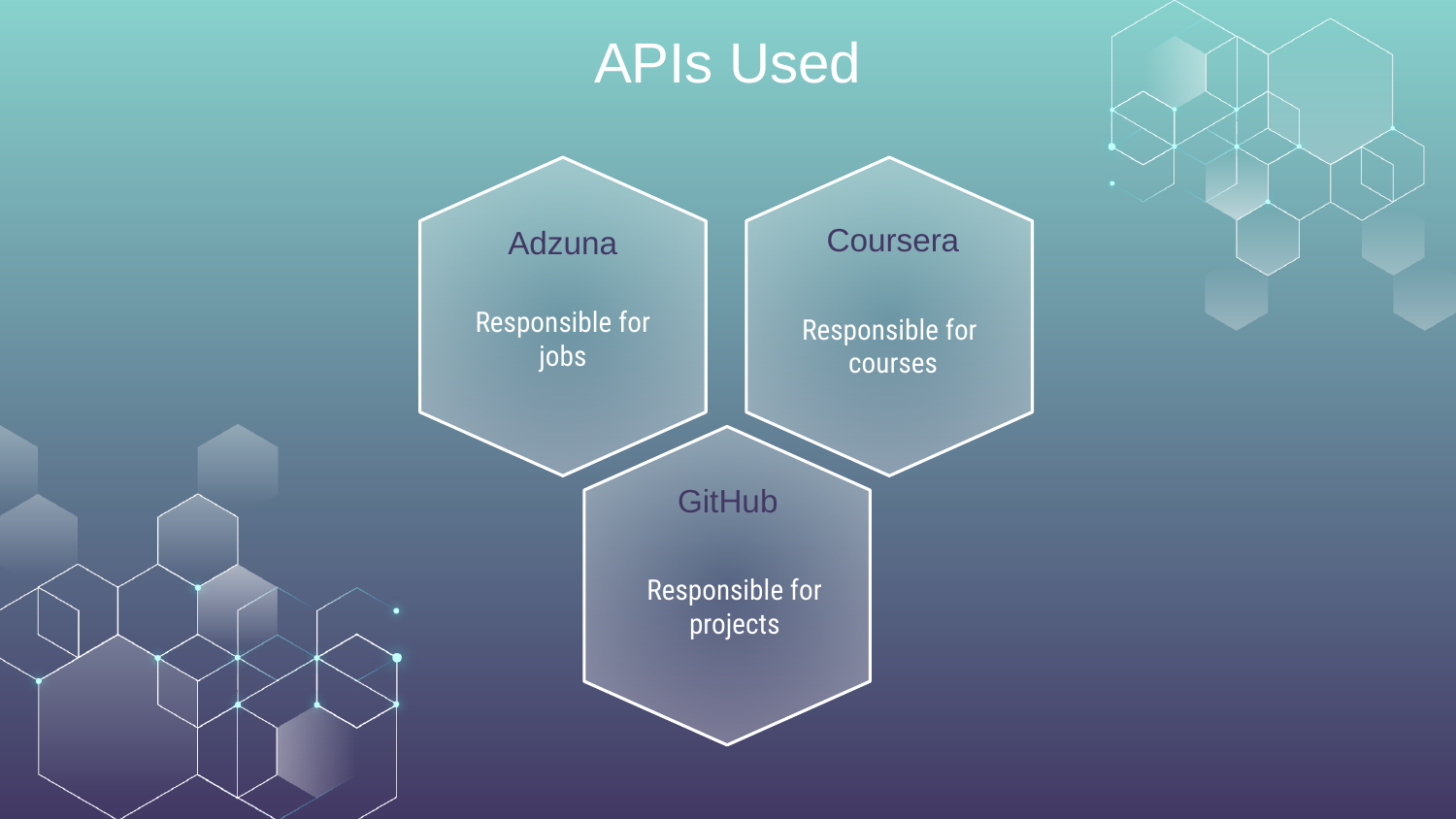

APIs Used
Coursera
Adzuna
Responsible for jobs
Responsible for  courses
GitHub
Responsible for projects